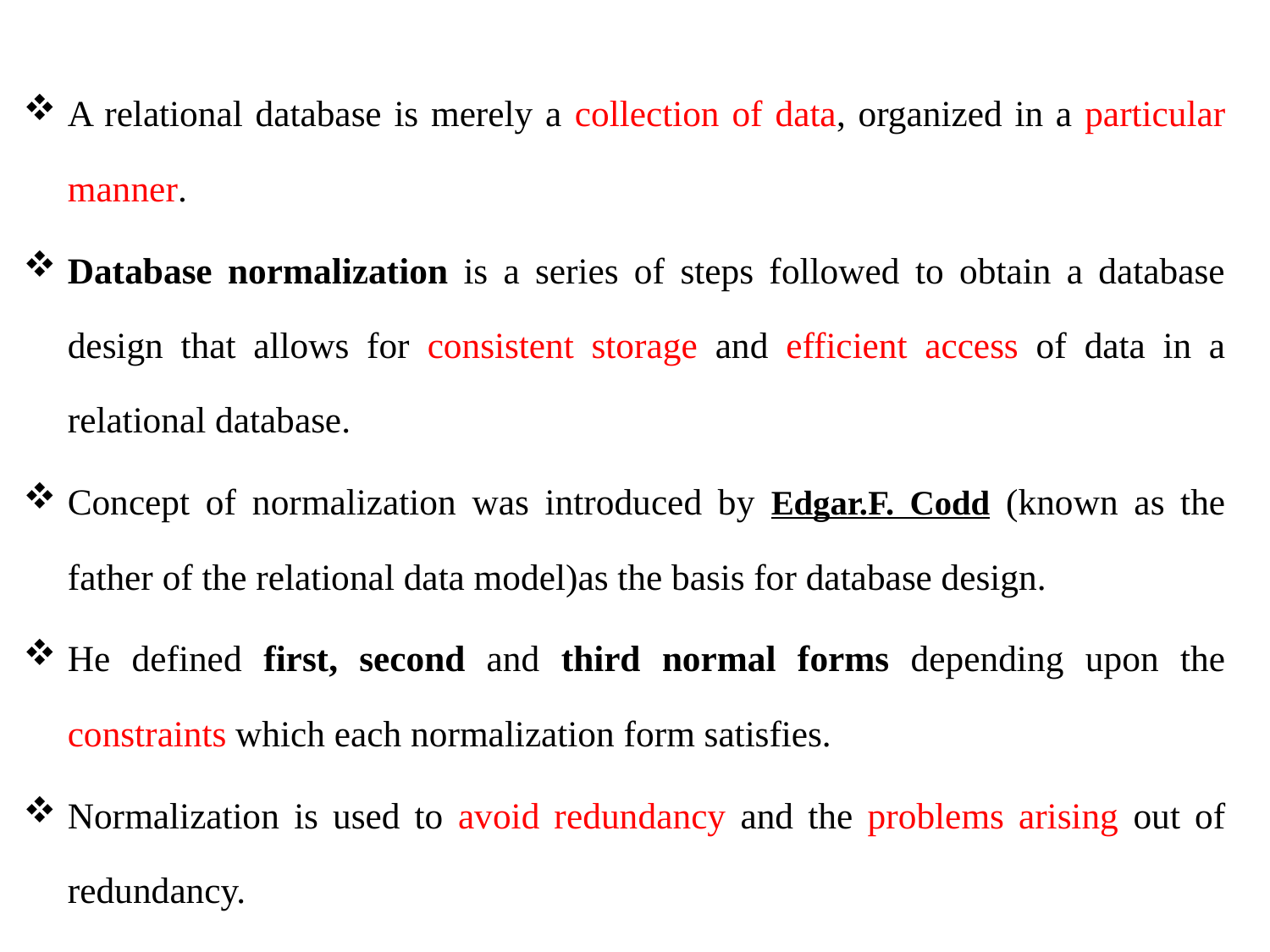

A relational database is merely a collection of data, organized in a particular manner.
Database normalization is a series of steps followed to obtain a database design that allows for consistent storage and efficient access of data in a relational database.
Concept of normalization was introduced by Edgar.F. Codd (known as the father of the relational data model)as the basis for database design.
He defined first, second and third normal forms depending upon the constraints which each normalization form satisfies.
Normalization is used to avoid redundancy and the problems arising out of redundancy.